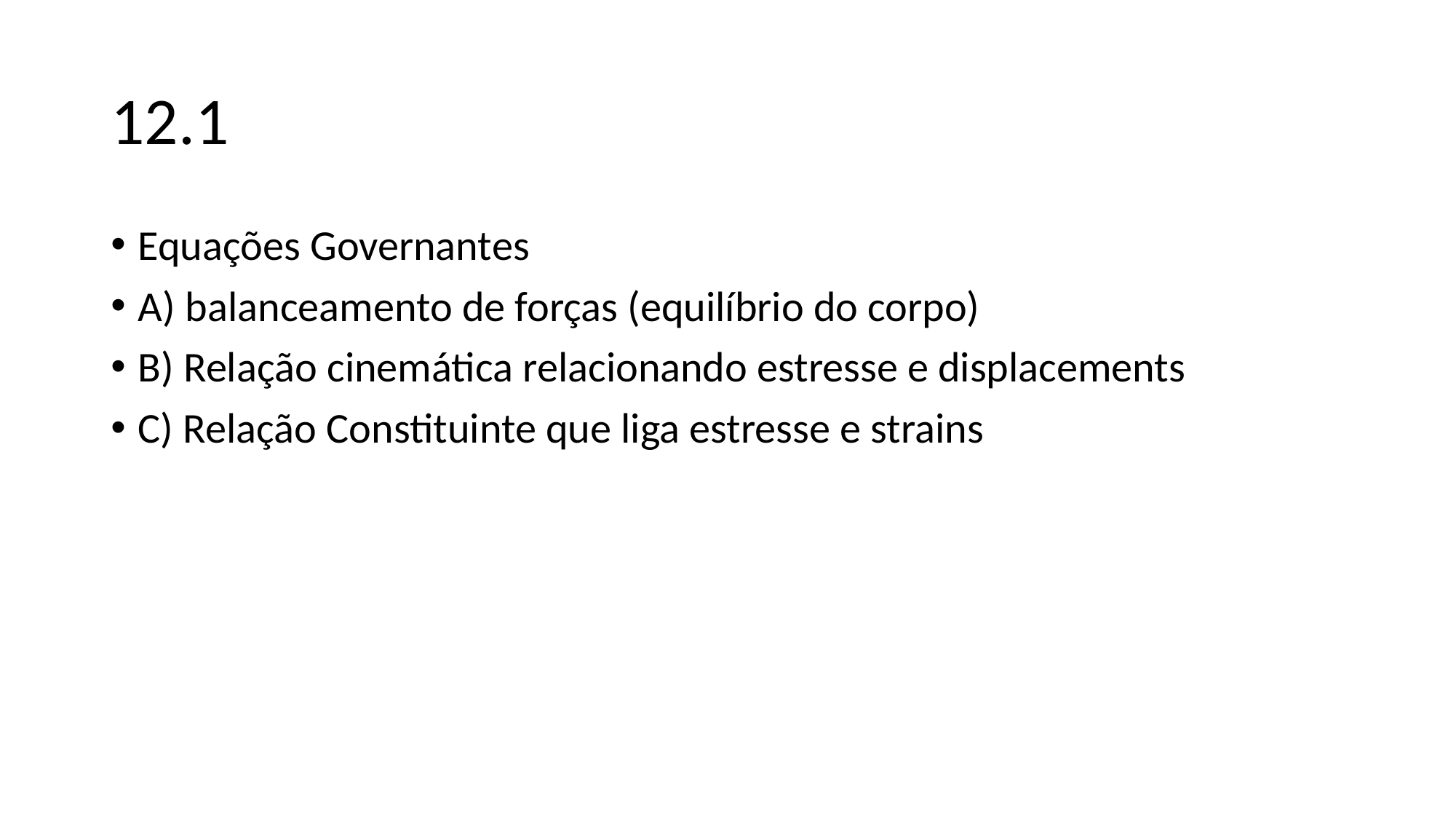

# 12.1
Equações Governantes
A) balanceamento de forças (equilíbrio do corpo)
B) Relação cinemática relacionando estresse e displacements
C) Relação Constituinte que liga estresse e strains